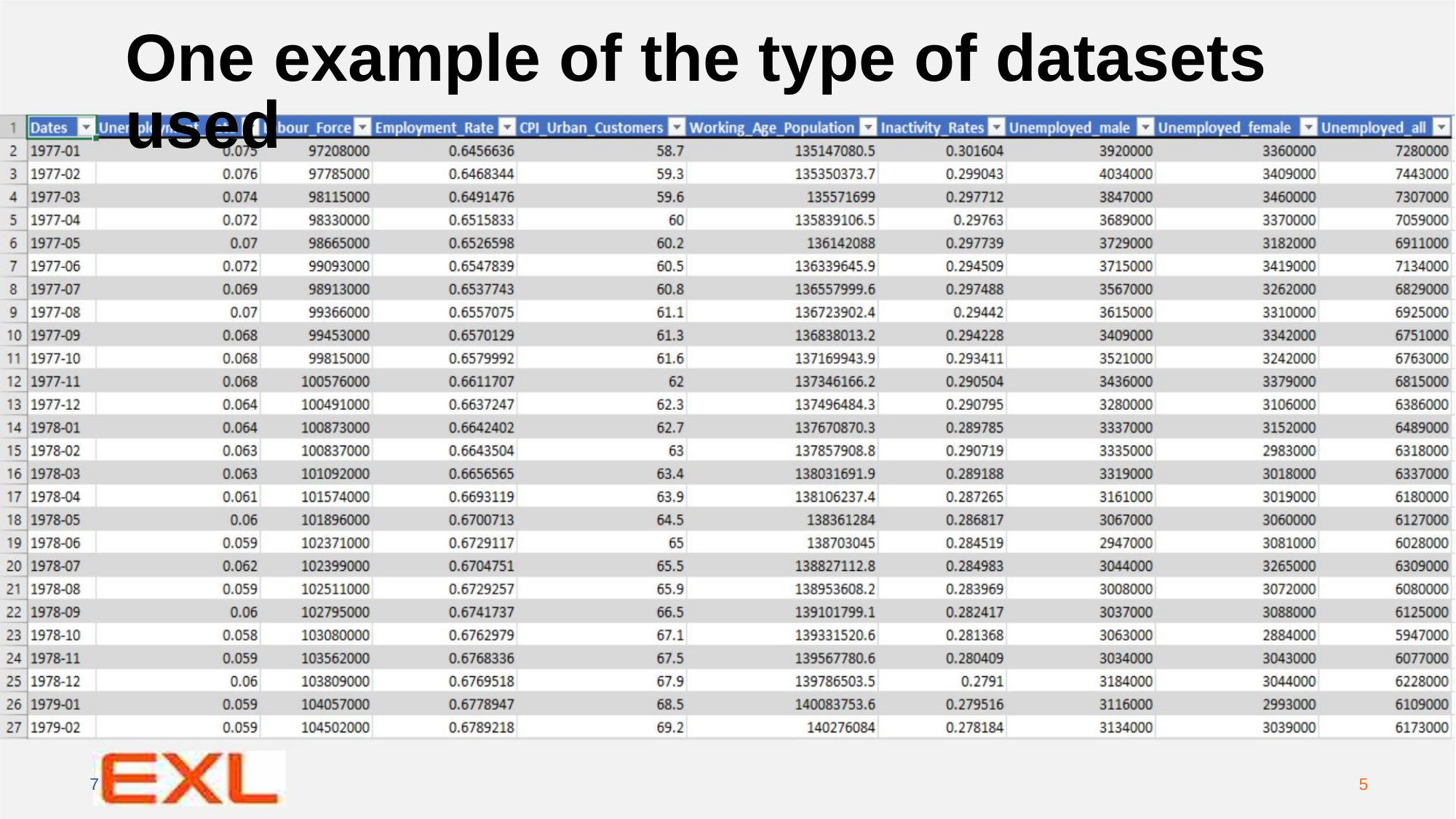

One example of the type of datasets used
7
5